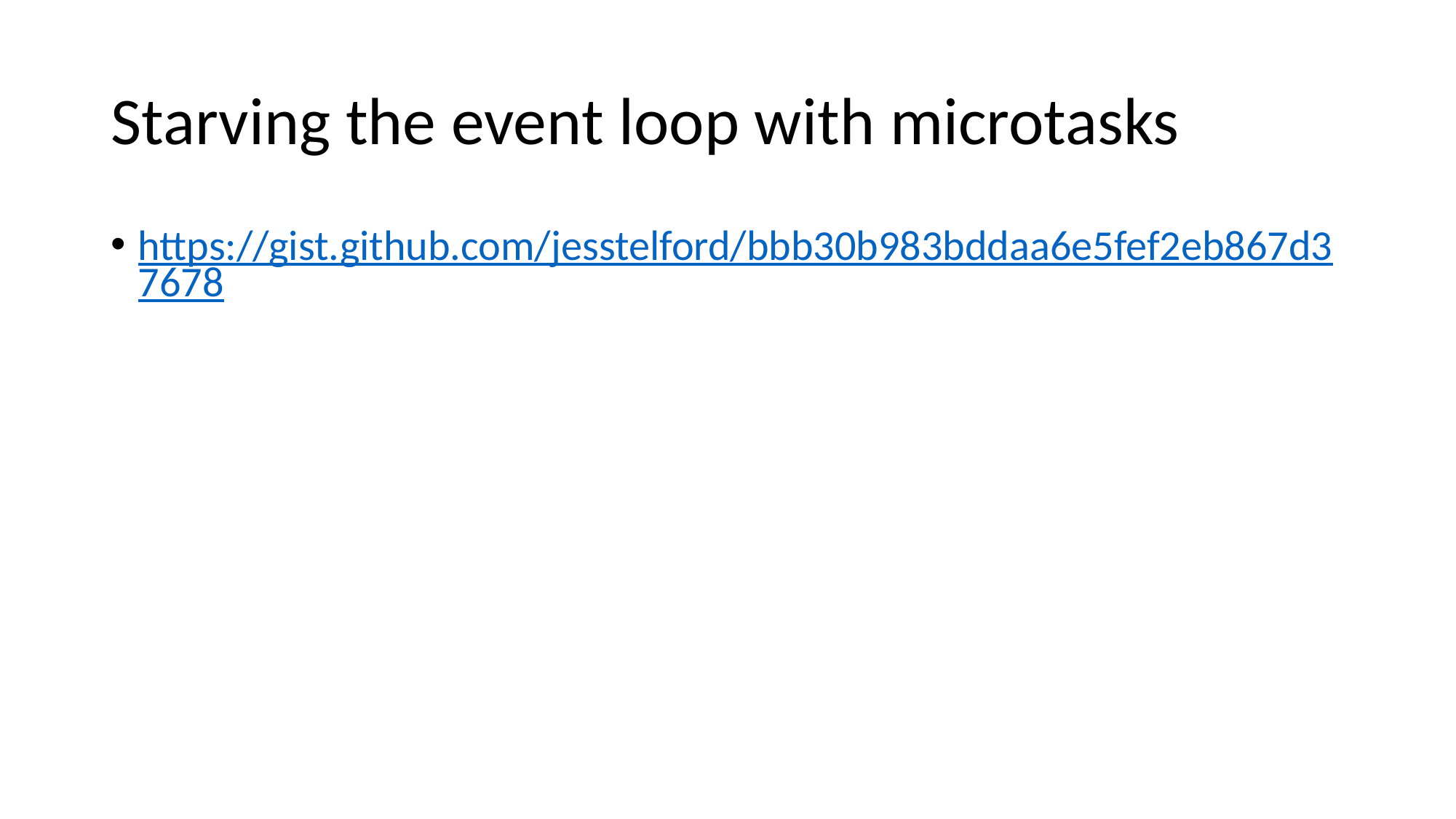

# Starving the event loop with microtasks
https://gist.github.com/jesstelford/bbb30b983bddaa6e5fef2eb867d37678